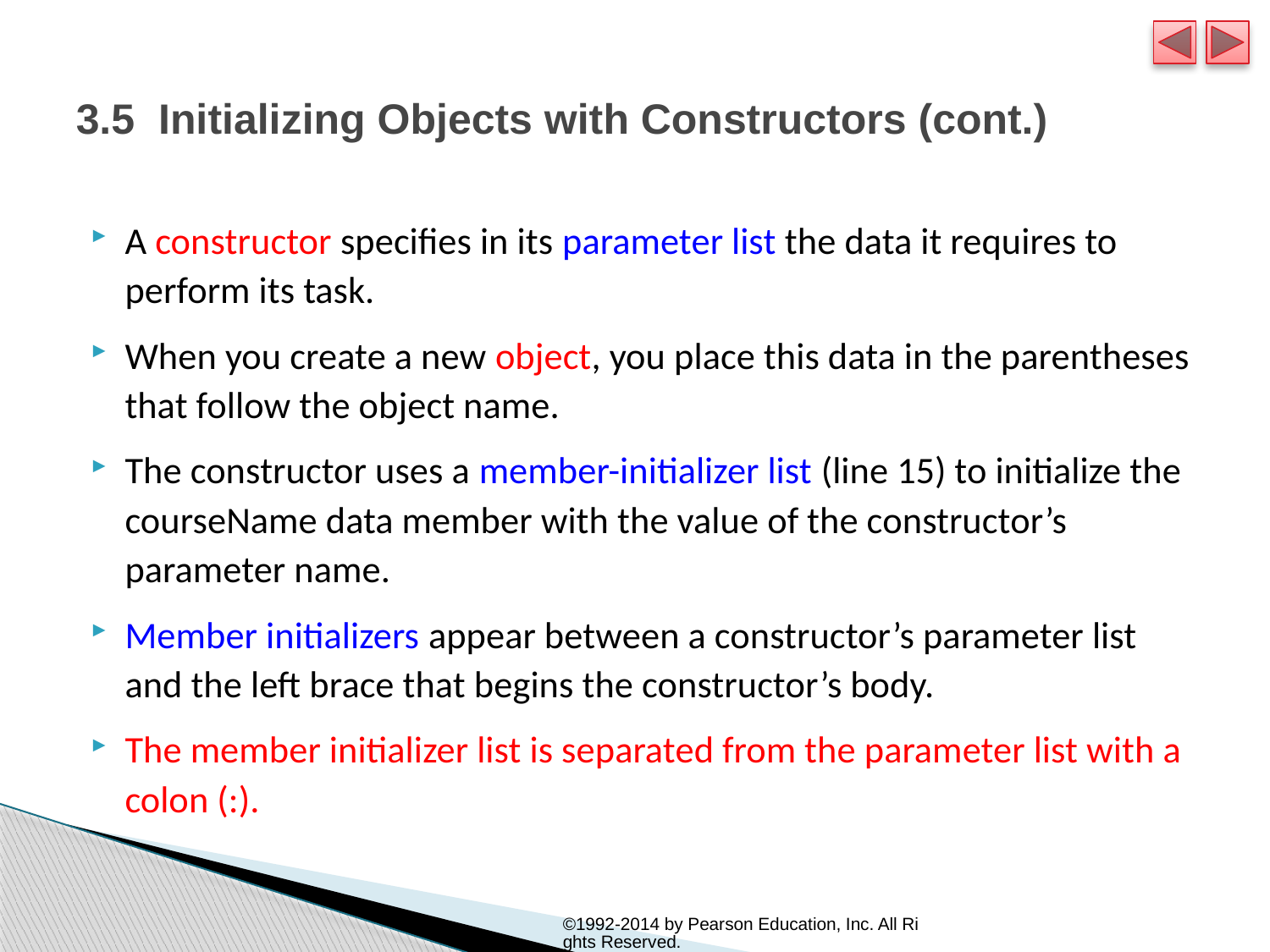

# 3.5  Initializing Objects with Constructors (cont.)
A constructor specifies in its parameter list the data it requires to perform its task.
When you create a new object, you place this data in the parentheses that follow the object name.
The constructor uses a member-initializer list (line 15) to initialize the courseName data member with the value of the constructor’s parameter name.
Member initializers appear between a constructor’s parameter list and the left brace that begins the constructor’s body.
The member initializer list is separated from the parameter list with a colon (:).
©1992-2014 by Pearson Education, Inc. All Rights Reserved.